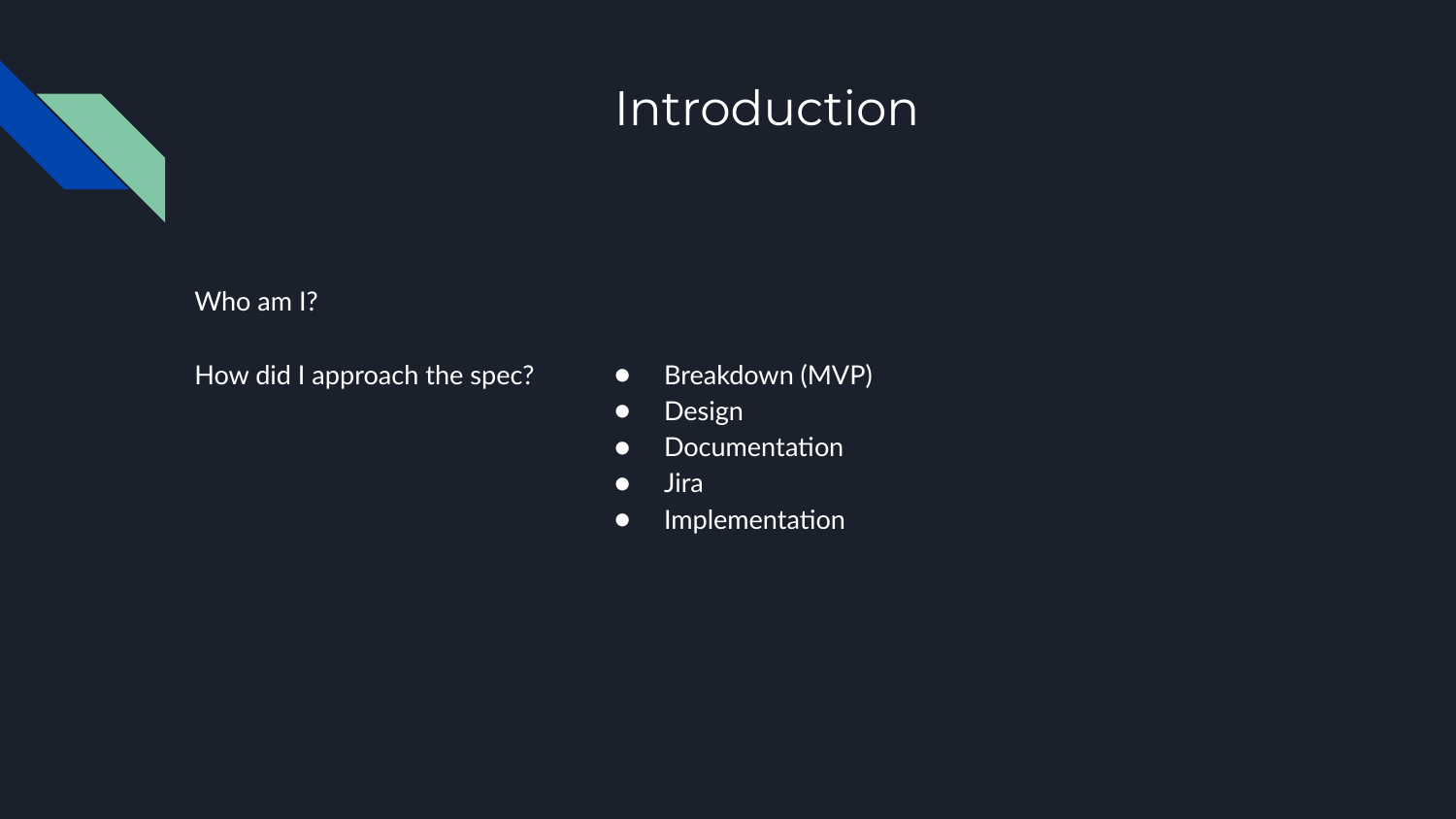

# Introduction
Who am I?
How did I approach the spec?
Breakdown (MVP)
Design
Documentation
Jira
Implementation